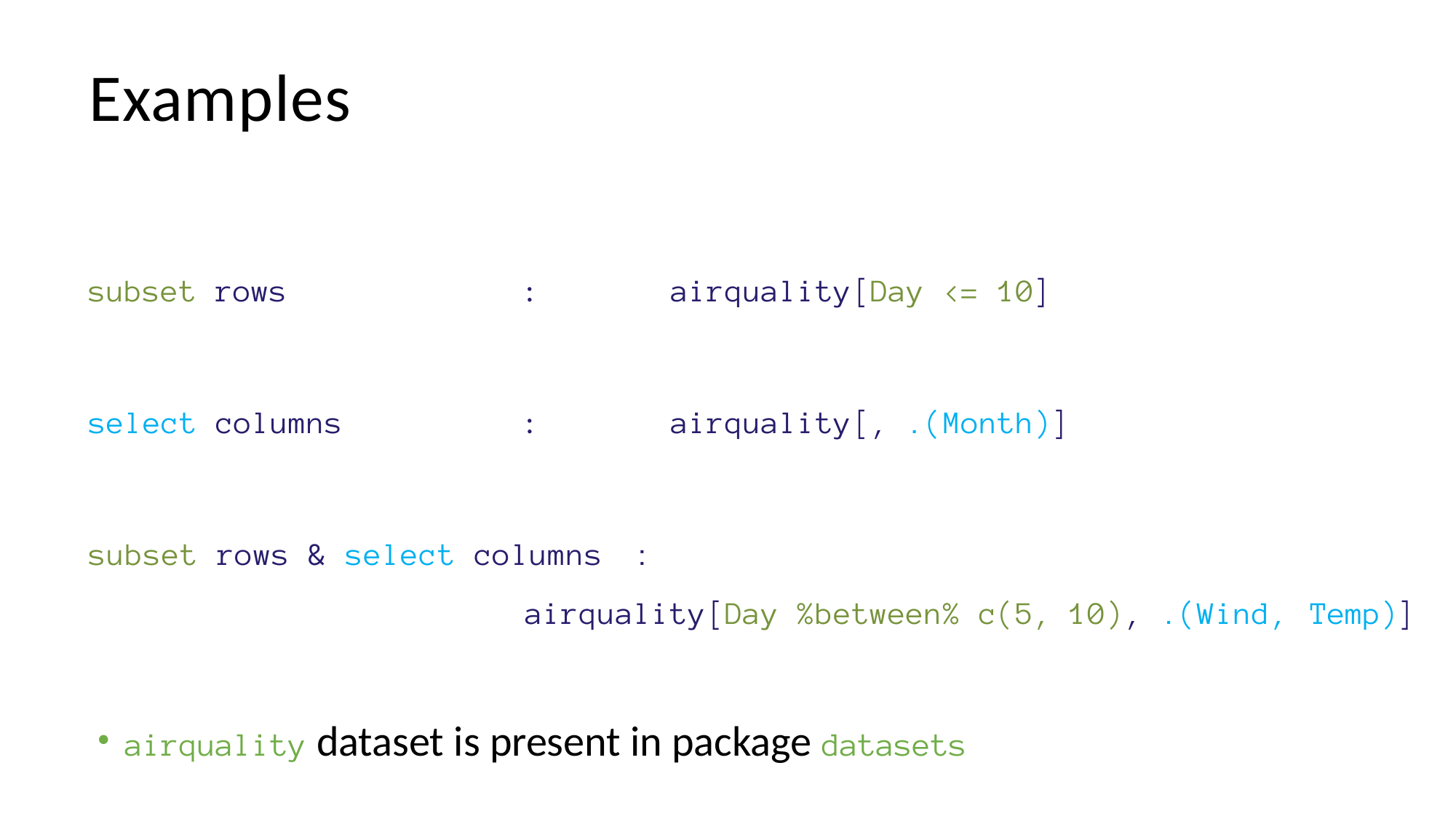

# Examples
subset rows
airquality[Day <= 10]
:
select columns
:
airquality[, .(Month)]
subset rows & select columns	:
airquality[Day %between% c(5, 10), .(Wind, Temp)]
airquality dataset is present in package datasets
58